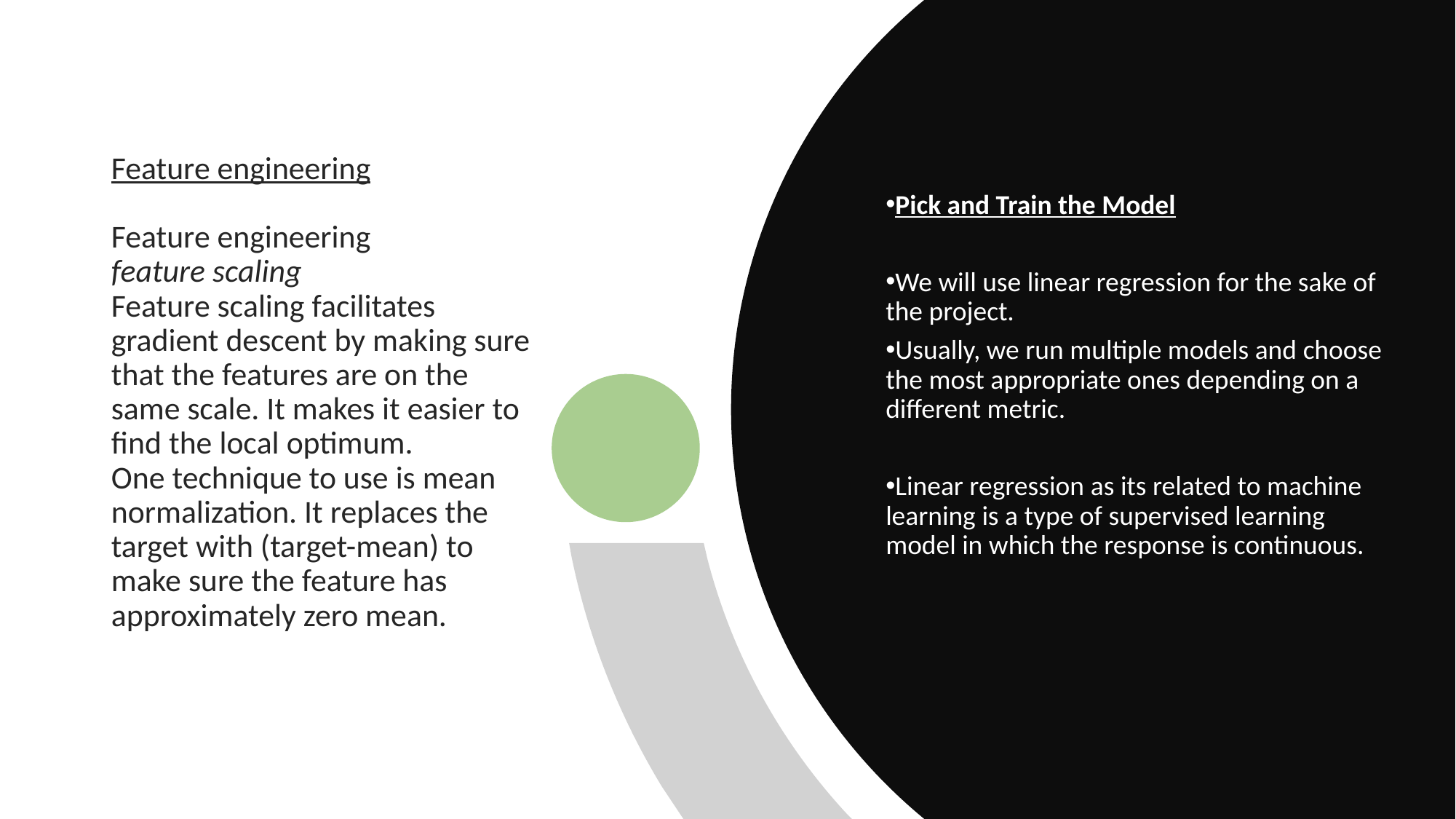

Pick and Train the Model

We will use linear regression for the sake of the project.
Usually, we run multiple models and choose the most appropriate ones depending on a different metric.

Linear regression as its related to machine learning is a type of supervised learning model in which the response is continuous.

# Feature engineering Feature engineering feature scaling Feature scaling facilitates gradient descent by making sure that the features are on the same scale. It makes it easier to find the local optimum. One technique to use is mean normalization. It replaces the target with (target-mean) to make sure the feature has approximately zero mean.